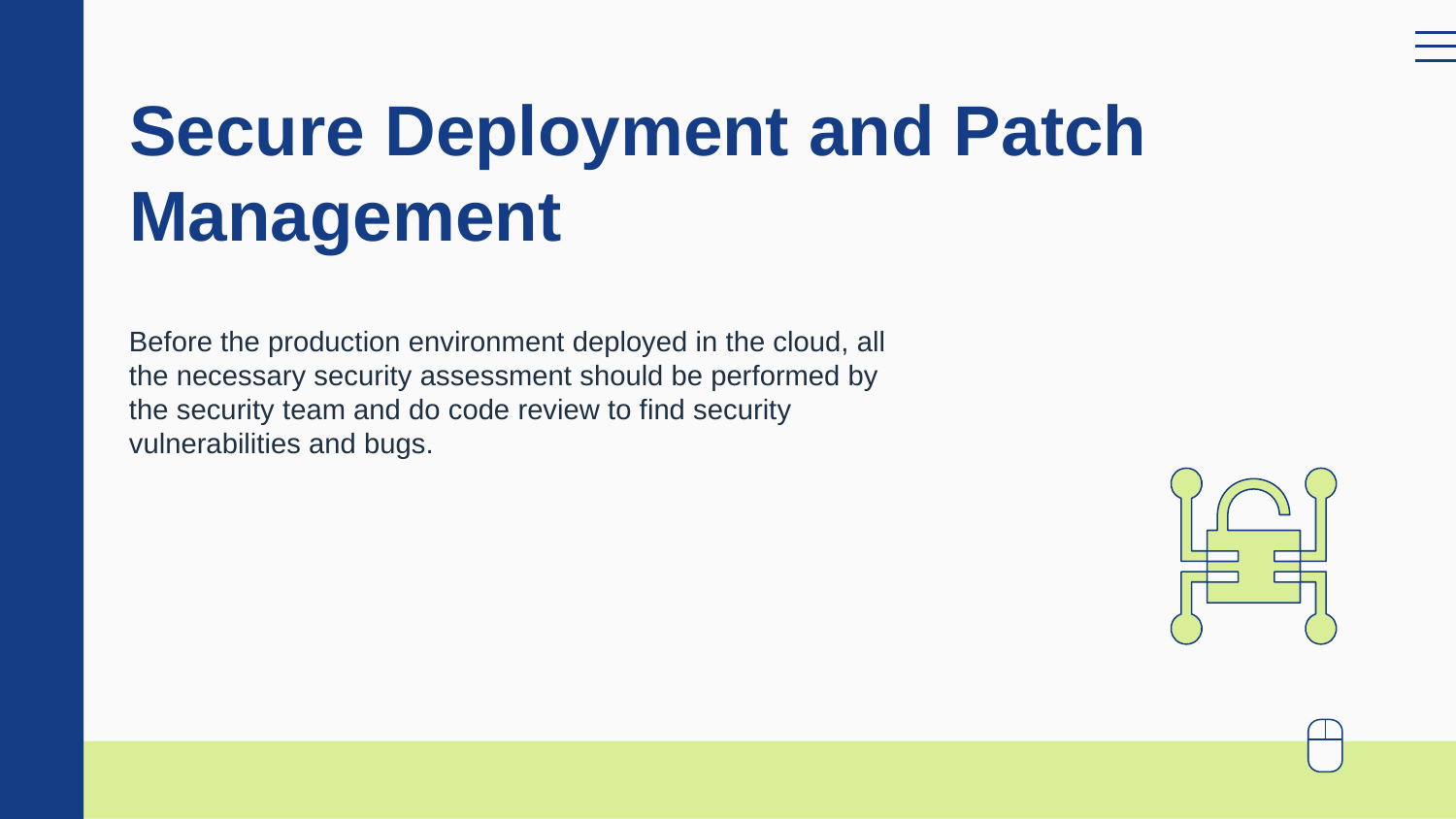

# Secure Deployment and Patch Management
Before the production environment deployed in the cloud, all the necessary security assessment should be performed by the security team and do code review to find security vulnerabilities and bugs.